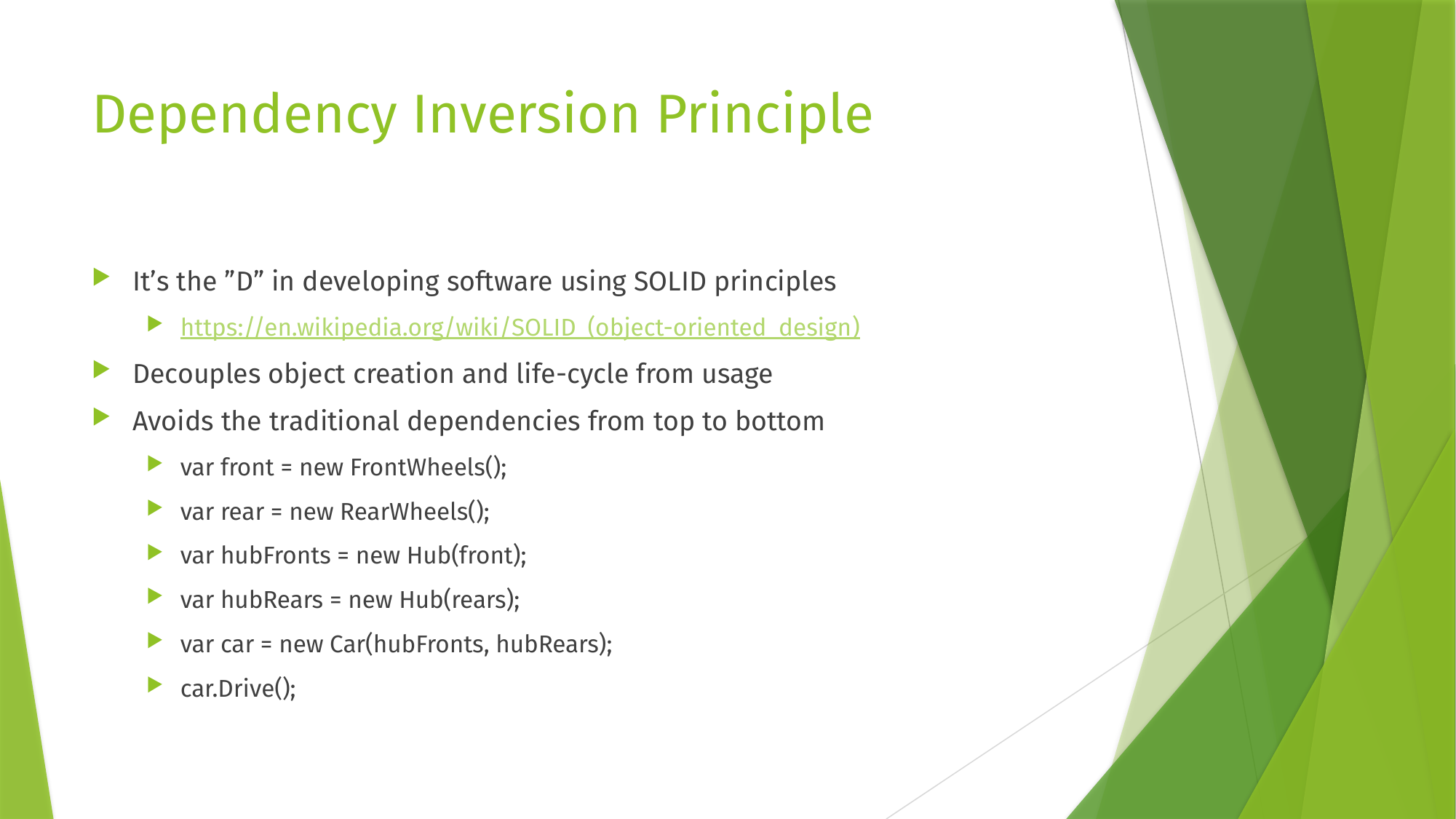

# Dependency Inversion Principle
It’s the ”D” in developing software using SOLID principles
https://en.wikipedia.org/wiki/SOLID_(object-oriented_design)
Decouples object creation and life-cycle from usage
Avoids the traditional dependencies from top to bottom
var front = new FrontWheels();
var rear = new RearWheels();
var hubFronts = new Hub(front);
var hubRears = new Hub(rears);
var car = new Car(hubFronts, hubRears);
car.Drive();